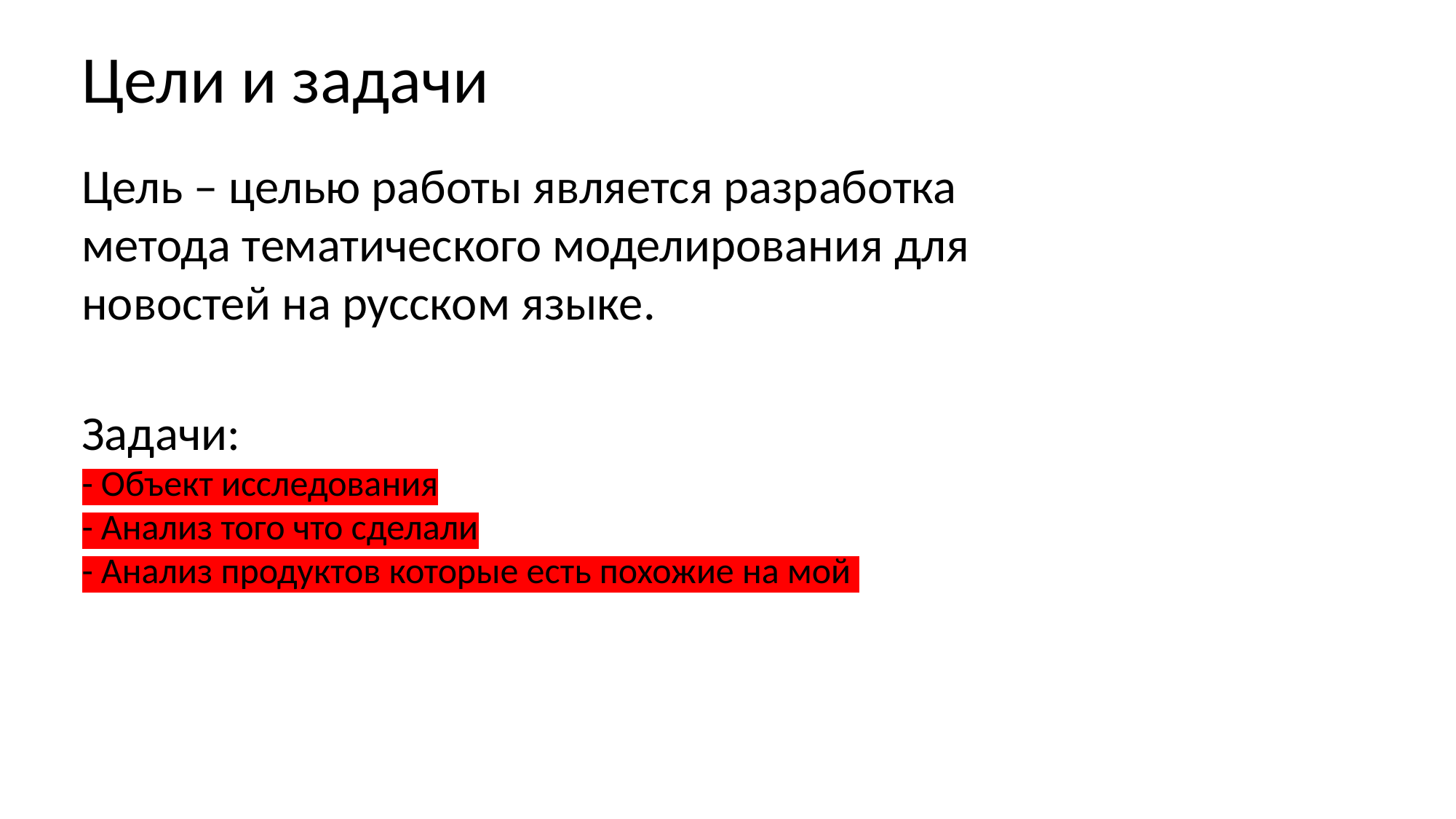

Цели и задачи
Цель – целью работы является разработка метода тематического моделирования для новостей на русском языке.
Задачи:
- Объект исследования
- Анализ того что сделали
- Анализ продуктов которые есть похожие на мой